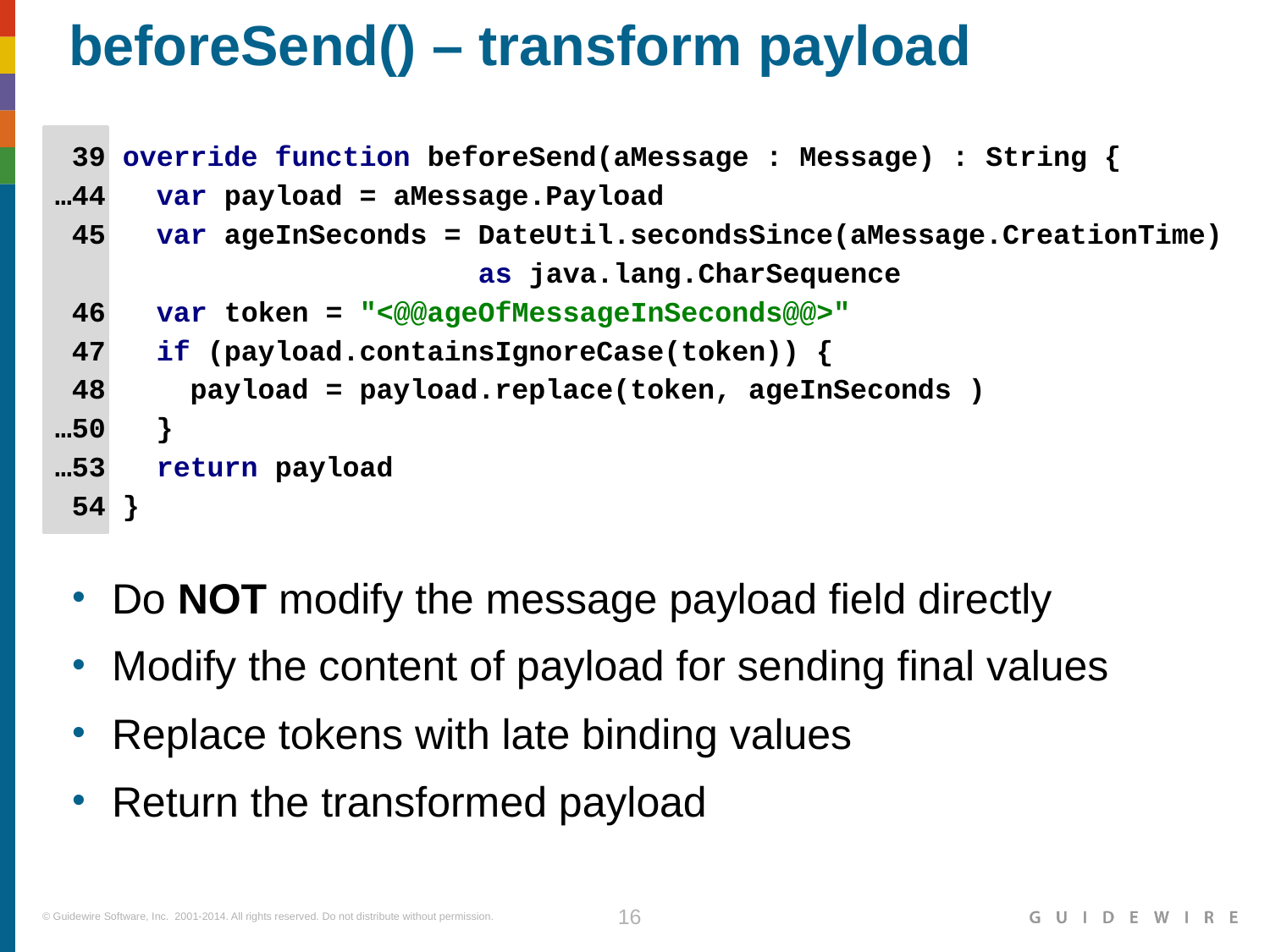

# beforeSend() – transform payload
 39 override function beforeSend(aMessage : Message) : String {
…44   var payload = aMessage.Payload
 45   var ageInSeconds = DateUtil.secondsSince(aMessage.CreationTime)
                         as java.lang.CharSequence
 46   var token = "<@@ageOfMessageInSeconds@@>"
 47   if (payload.containsIgnoreCase(token)) {
 48     payload = payload.replace(token, ageInSeconds )
…50   }
…53   return payload
 54 }

Do NOT modify the message payload field directly
Modify the content of payload for sending final values
Replace tokens with late binding values
Return the transformed payload